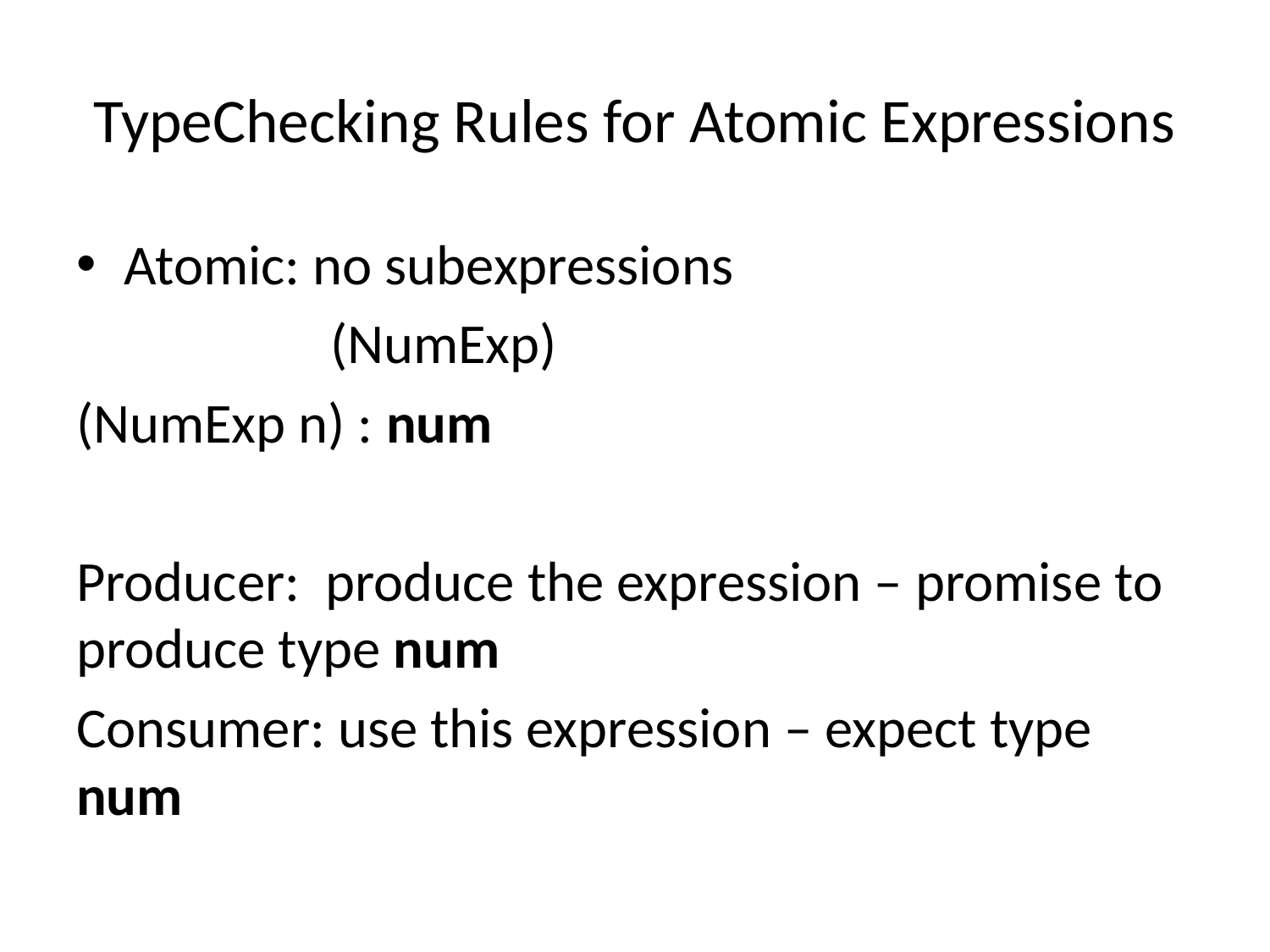

# TypeChecking Rules for Atomic Expressions
Atomic: no subexpressions
		(NumExp)
(NumExp n) : num

Producer:  produce the expression – promise to produce type num
Consumer: use this expression – expect type num